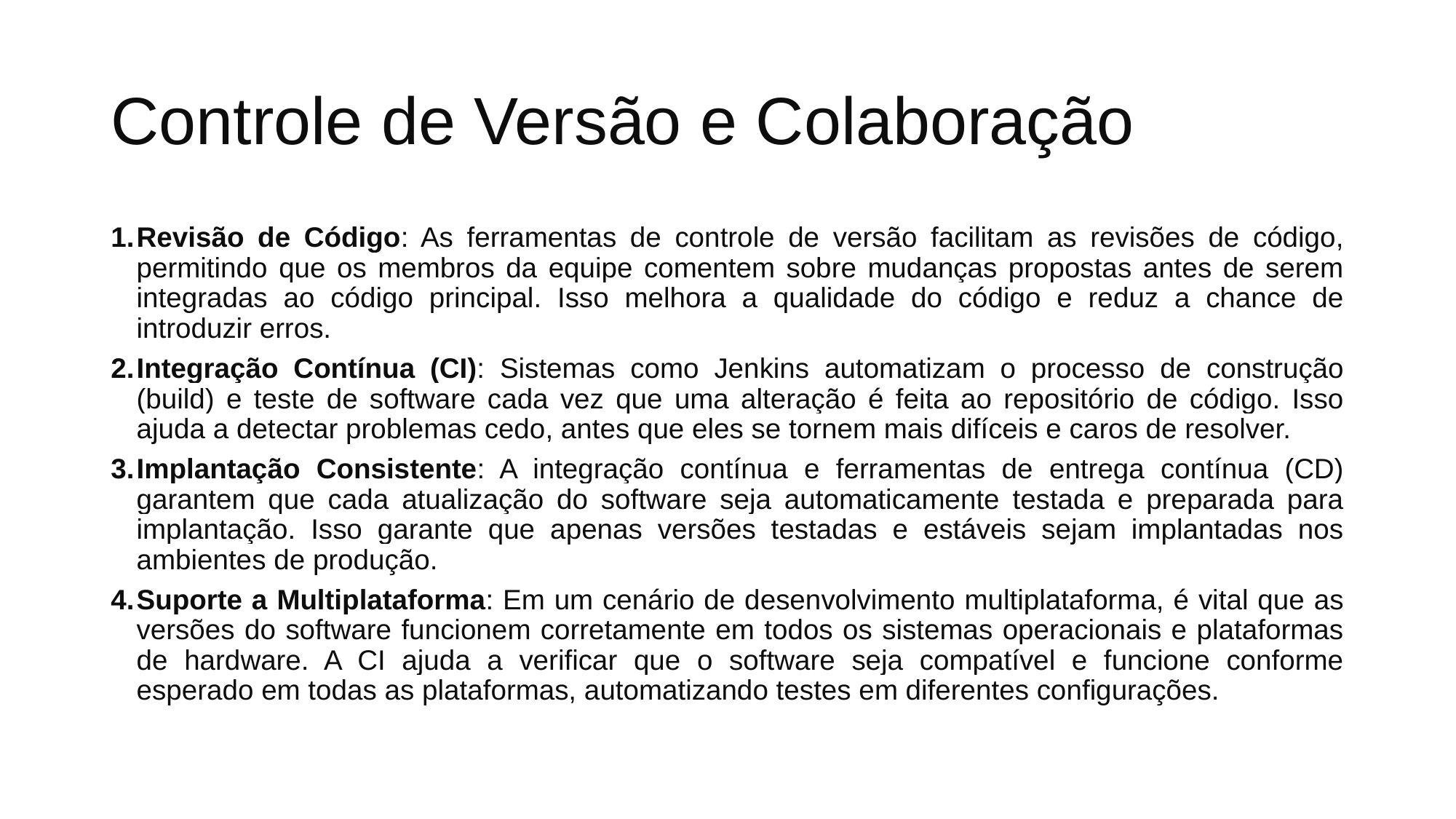

# Controle de Versão e Colaboração
Revisão de Código: As ferramentas de controle de versão facilitam as revisões de código, permitindo que os membros da equipe comentem sobre mudanças propostas antes de serem integradas ao código principal. Isso melhora a qualidade do código e reduz a chance de introduzir erros.
Integração Contínua (CI): Sistemas como Jenkins automatizam o processo de construção (build) e teste de software cada vez que uma alteração é feita ao repositório de código. Isso ajuda a detectar problemas cedo, antes que eles se tornem mais difíceis e caros de resolver.
Implantação Consistente: A integração contínua e ferramentas de entrega contínua (CD) garantem que cada atualização do software seja automaticamente testada e preparada para implantação. Isso garante que apenas versões testadas e estáveis sejam implantadas nos ambientes de produção.
Suporte a Multiplataforma: Em um cenário de desenvolvimento multiplataforma, é vital que as versões do software funcionem corretamente em todos os sistemas operacionais e plataformas de hardware. A CI ajuda a verificar que o software seja compatível e funcione conforme esperado em todas as plataformas, automatizando testes em diferentes configurações.